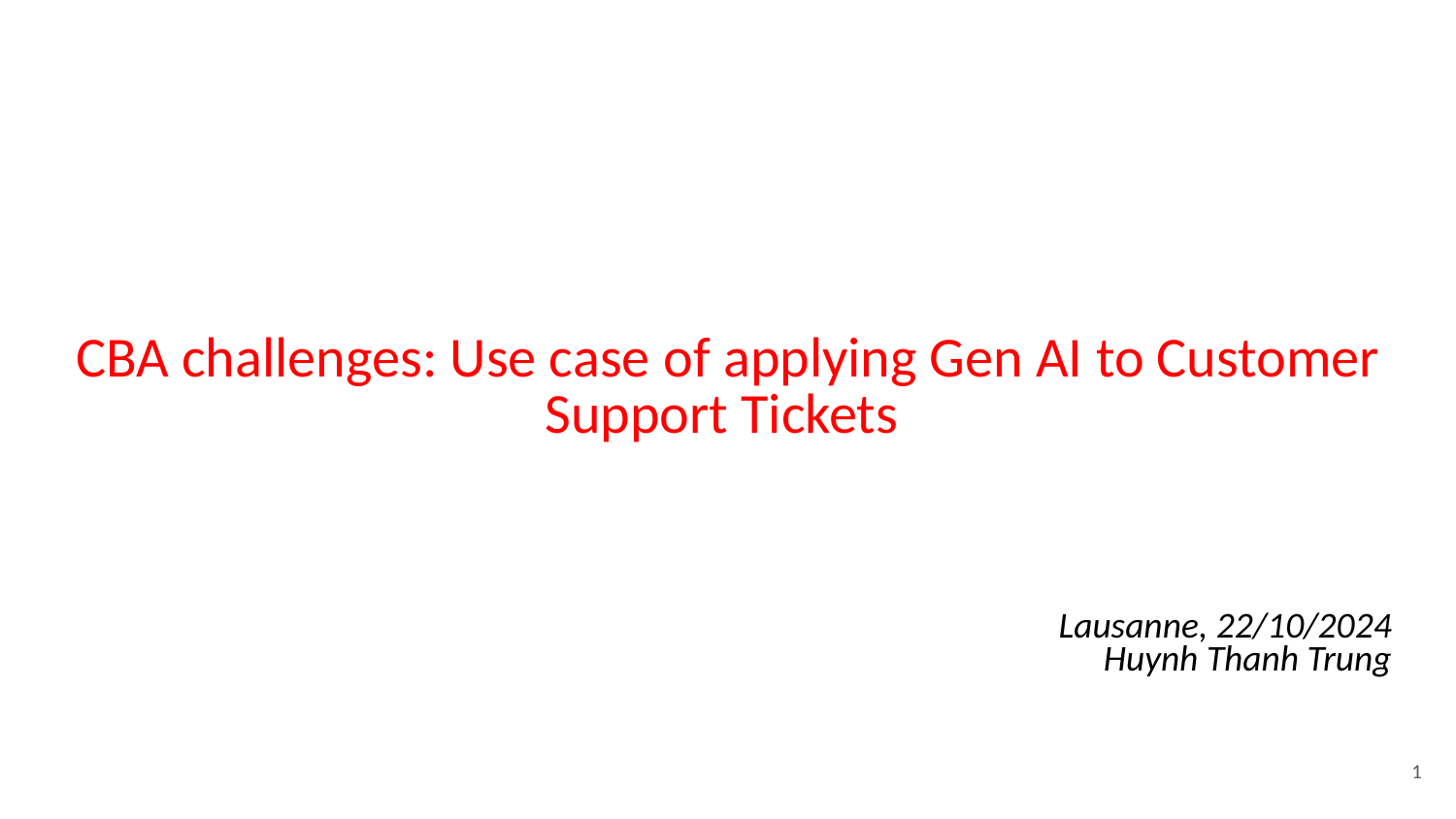

# CBA challenges: Use case of applying Gen AI to Customer Support Tickets
Lausanne, 22/10/2024
Huynh Thanh Trung
1